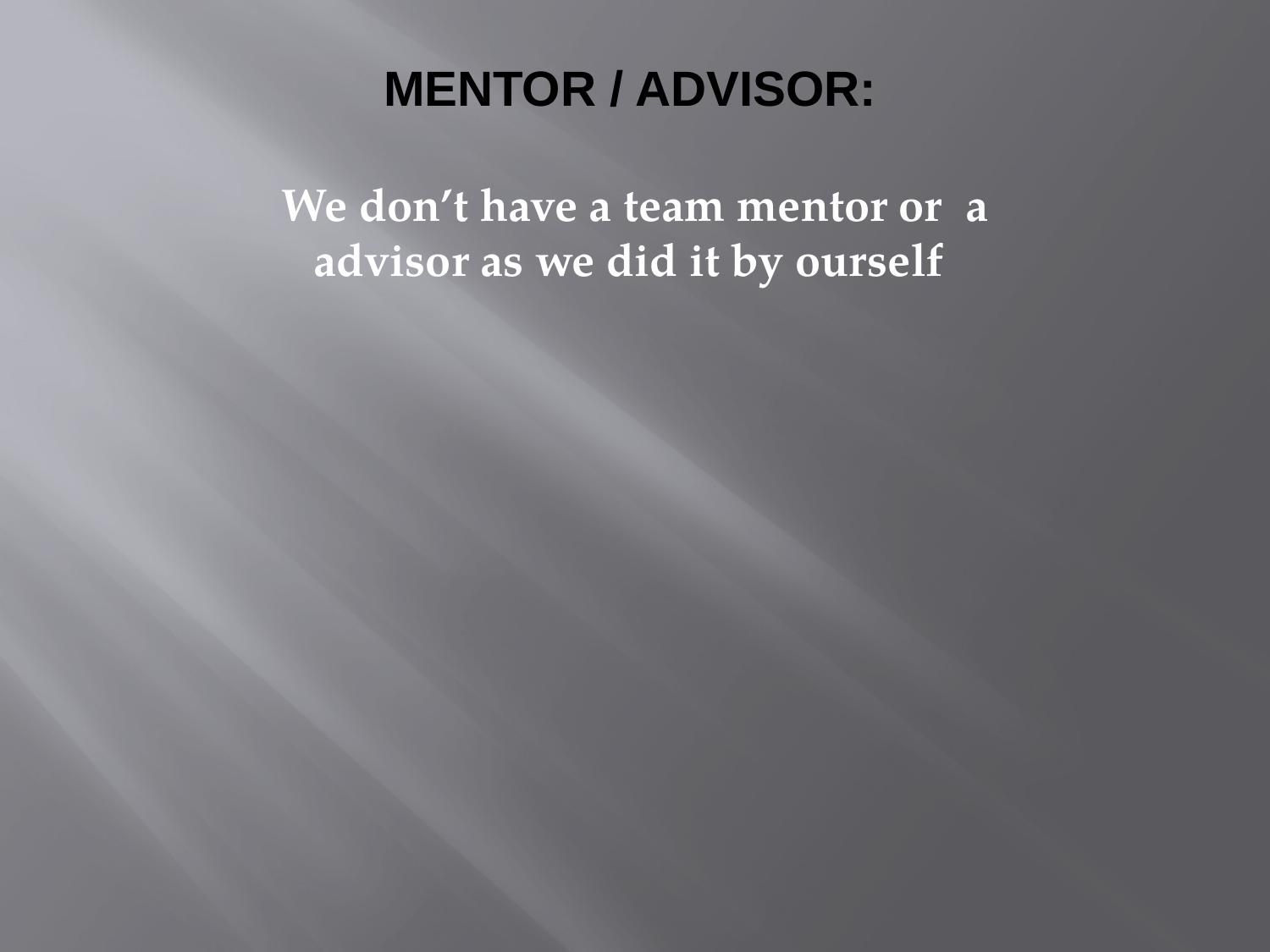

# MENTOR / ADVISOR:
We don’t have a team mentor or  a advisor as we did it by ourself